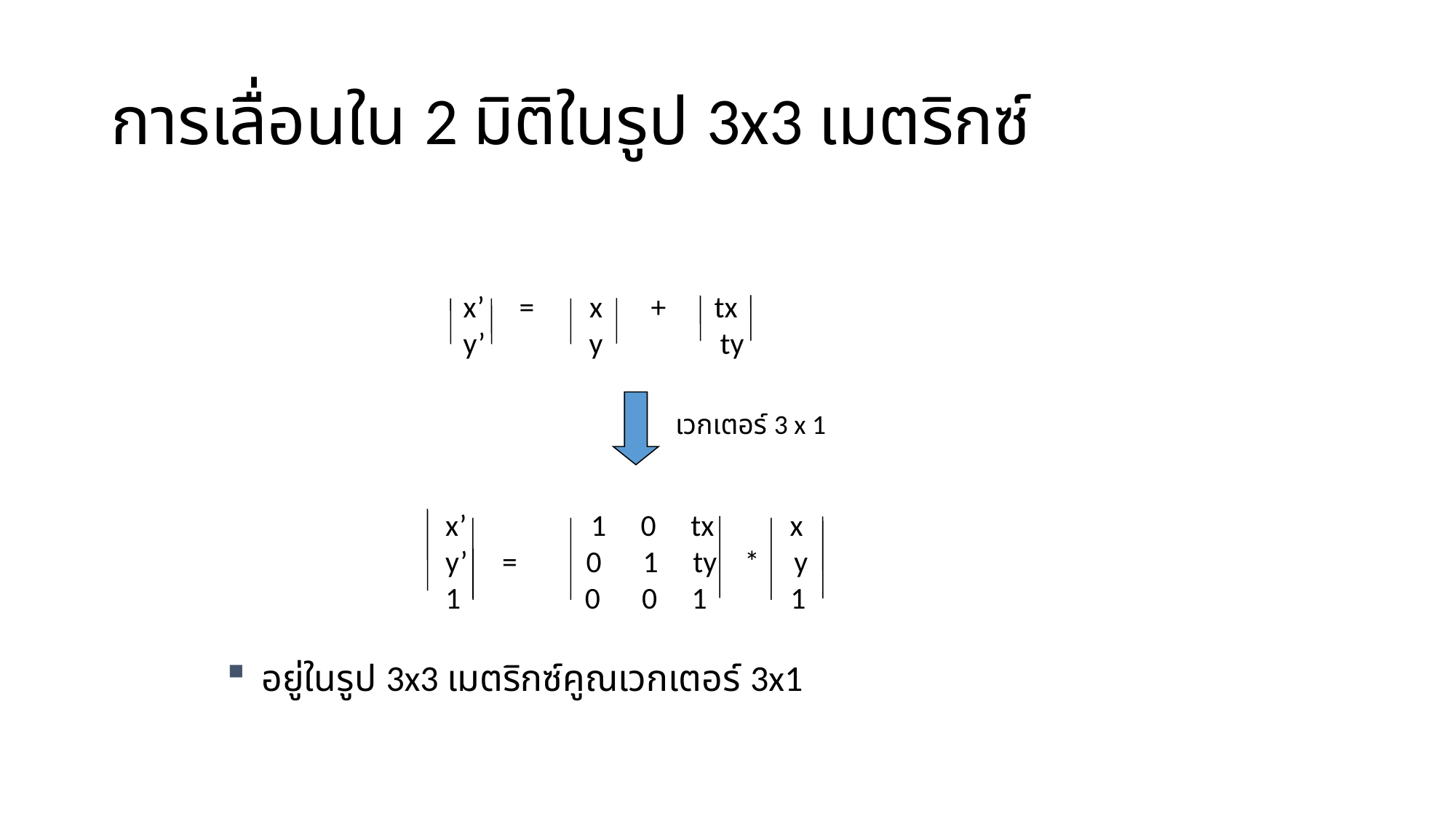

# การเลื่อนใน 2 มิติในรูป 3x3 เมตริกซ์
         x’     =        x       +       tx
         y’               y                 ty

เวกเตอร์ 3 x 1
x’                  1     0     tx           x
y’     =          0      1     ty    *     y
1                  0      0     1            1

  อยู่ในรูป 3x3 เมตริกซ์คูณเวกเตอร์ 3x1